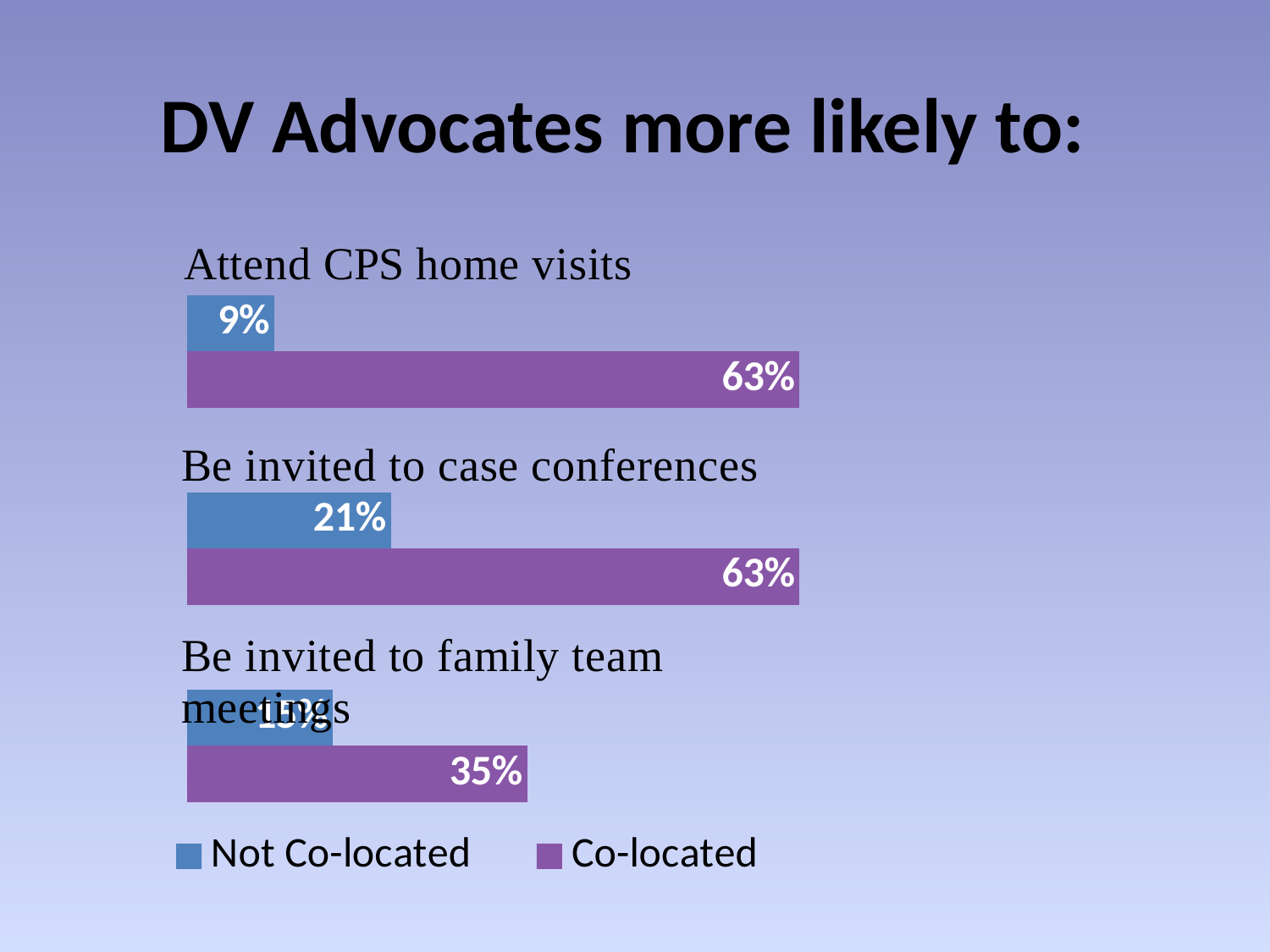

# DV Advocates more likely to:

### Chart

| Category | Co-located | Not Co-located |
|---|---|---|
| Be invited to family team meetings | 0.35 | 0.15 |
| Be invited to case conferences | 0.63 | 0.21 |
| Attend CPS home visits | 0.63 | 0.09 |